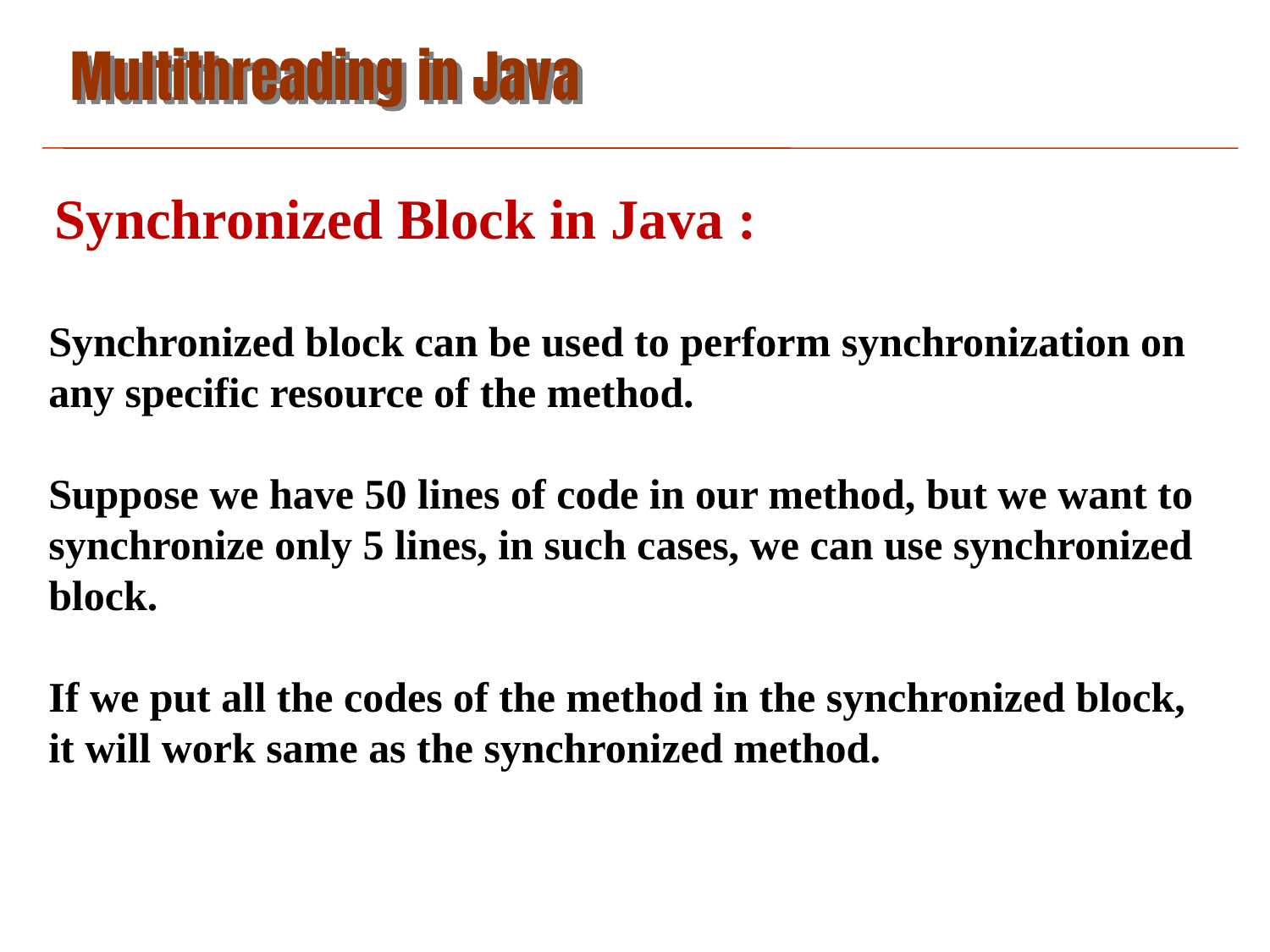

Multithreading in Java

Synchronized Block in Java :

Synchronized block can be used to perform synchronization on any specific resource of the method.

Suppose we have 50 lines of code in our method, but we want to synchronize only 5 lines, in such cases, we can use synchronized block.

If we put all the codes of the method in the synchronized block, it will work same as the synchronized method.